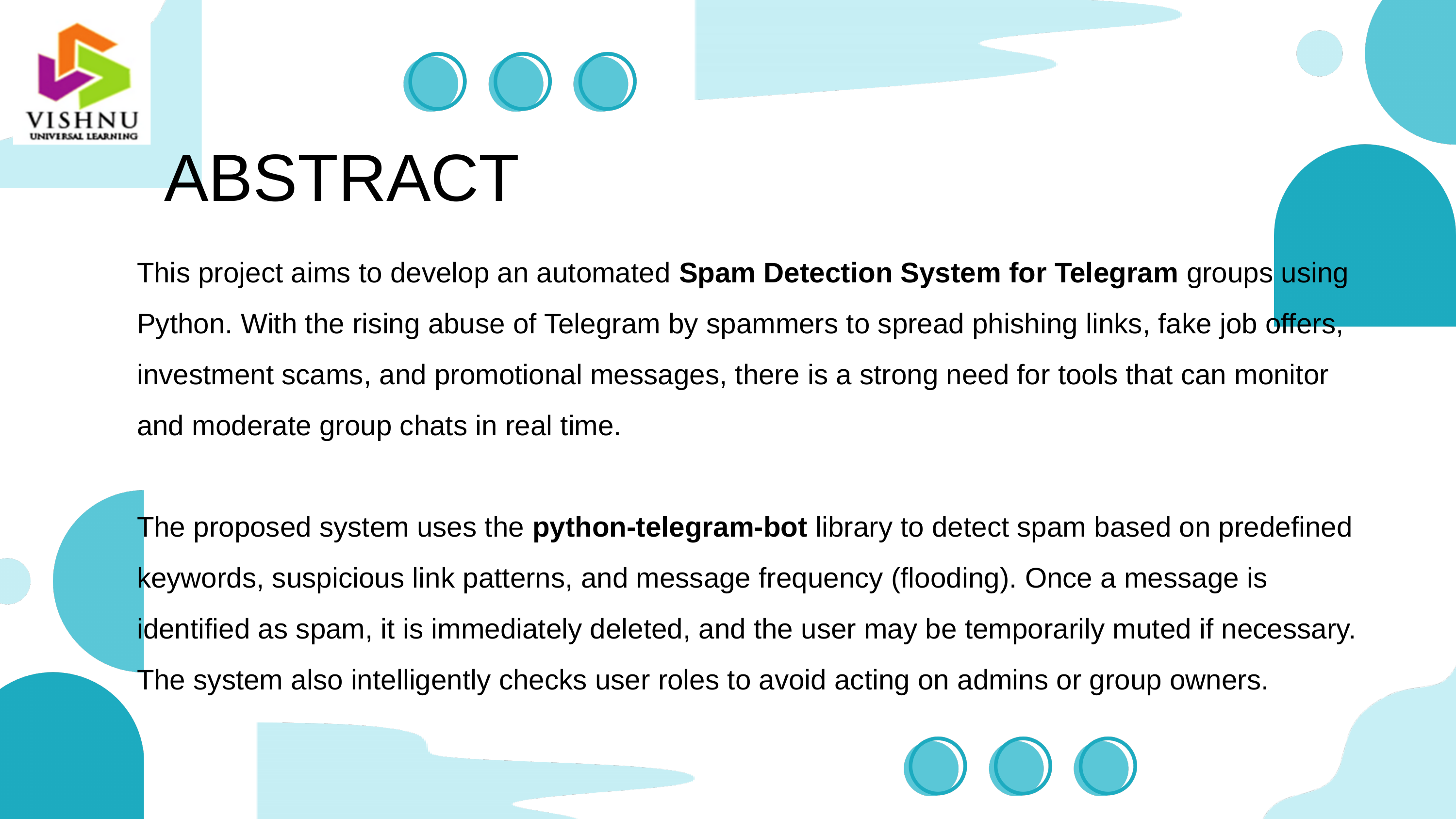

ABSTRACT

This project aims to develop an automated Spam Detection System for Telegram groups using Python. With the rising abuse of Telegram by spammers to spread phishing links, fake job offers, investment scams, and promotional messages, there is a strong need for tools that can monitor and moderate group chats in real time.

The proposed system uses the python-telegram-bot library to detect spam based on predefined keywords, suspicious link patterns, and message frequency (flooding). Once a message is identified as spam, it is immediately deleted, and the user may be temporarily muted if necessary. The system also intelligently checks user roles to avoid acting on admins or group owners.